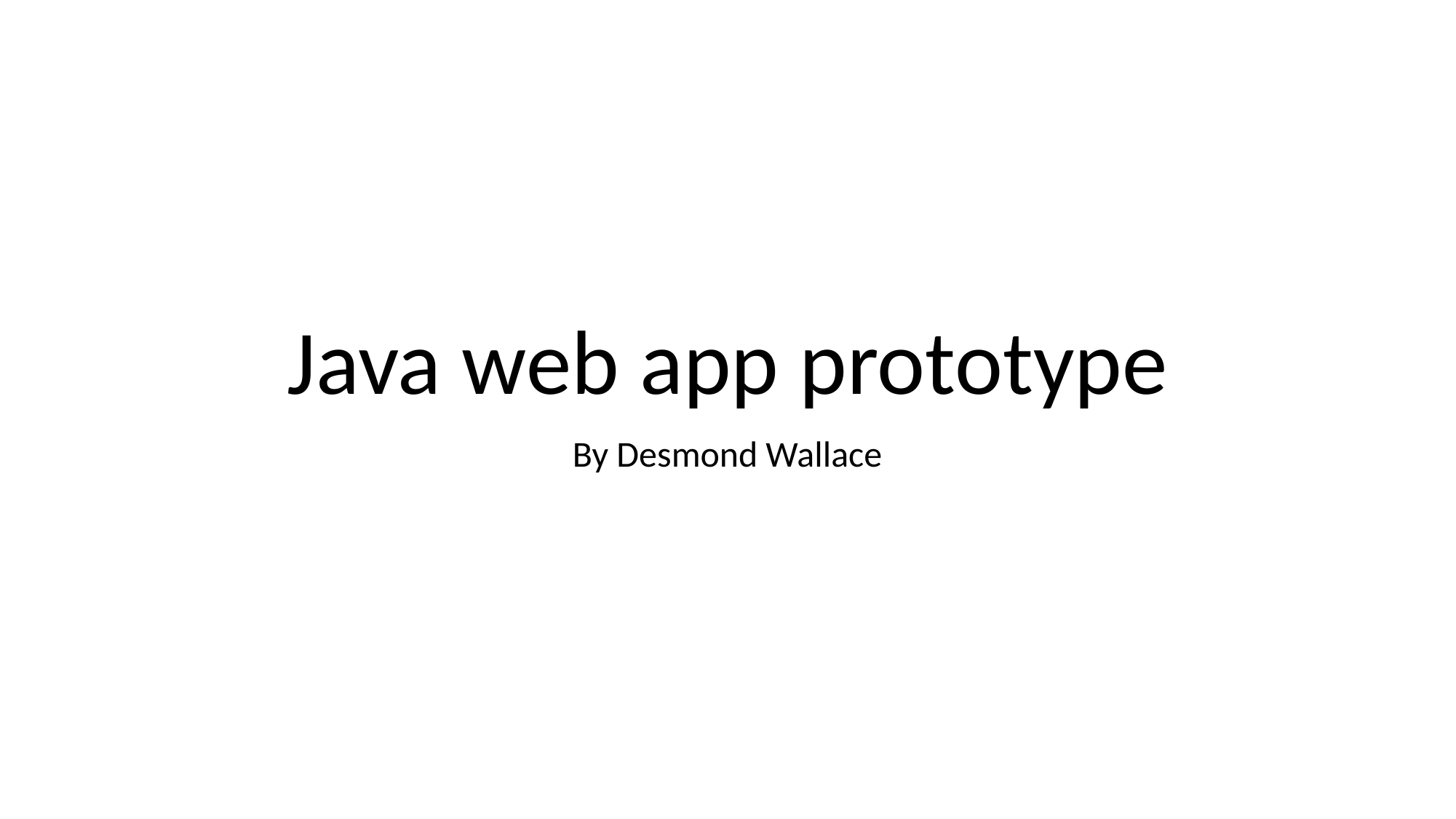

# Java web app prototype
By Desmond Wallace